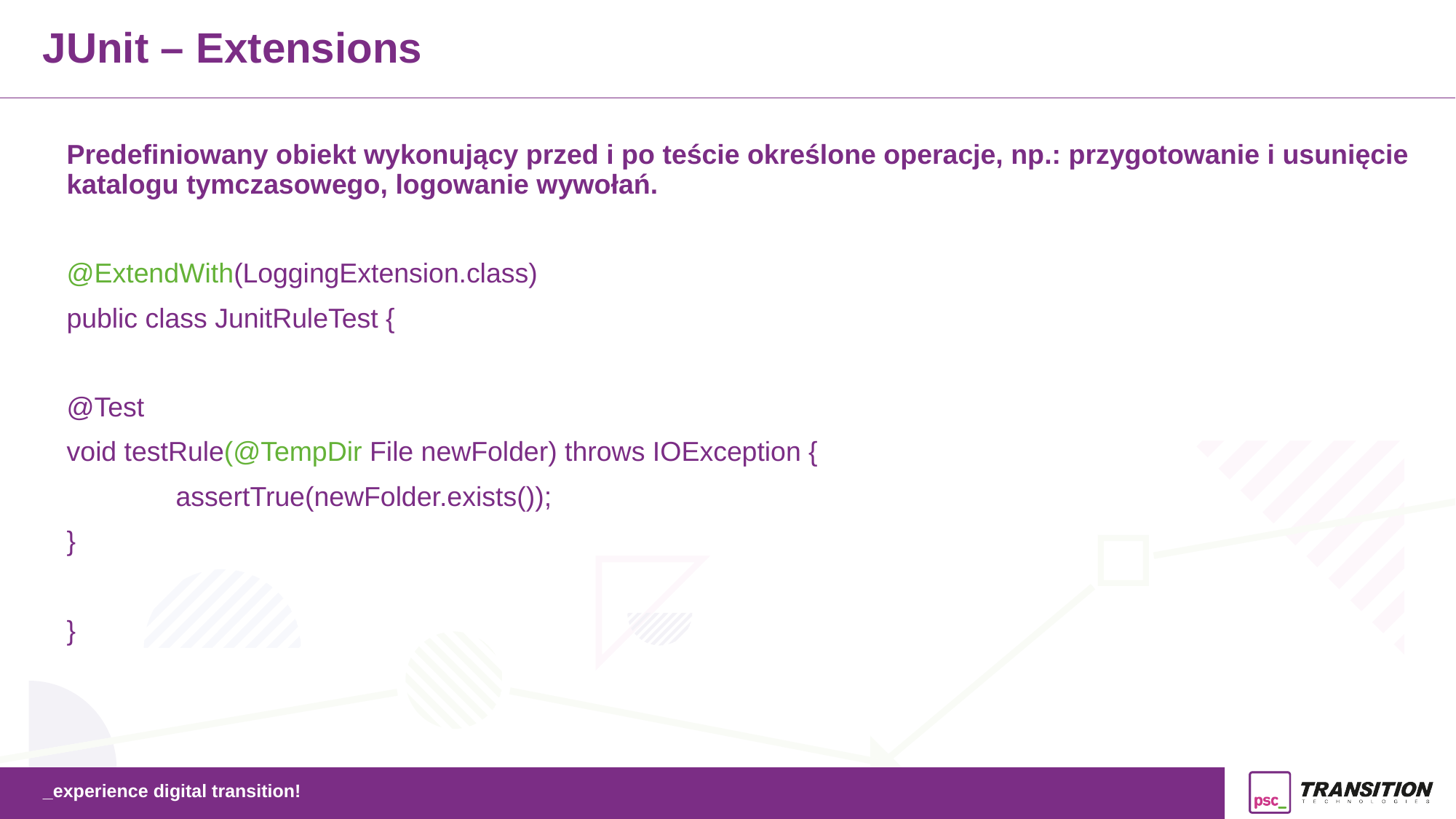

JUnit – Extensions
Predefiniowany obiekt wykonujący przed i po teście określone operacje, np.: przygotowanie i usunięcie katalogu tymczasowego, logowanie wywołań.

@ExtendWith(LoggingExtension.class)
public class JunitRuleTest {

@Test
void testRule(@TempDir File newFolder) throws IOException {
 	assertTrue(newFolder.exists());
}

}